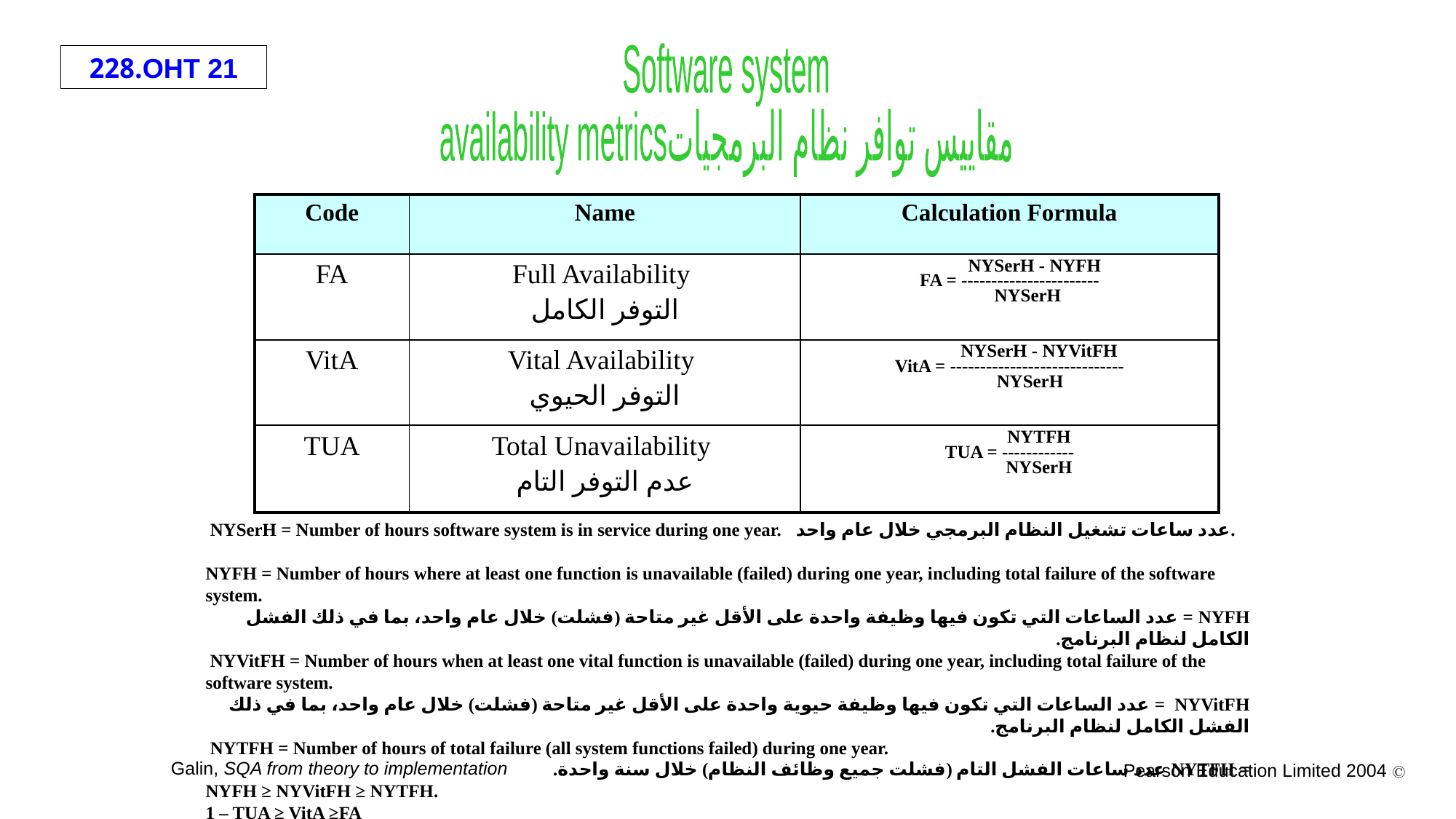

Software system
availability metricsمقاييس توافر نظام البرمجيات
| Code | Name | Calculation Formula |
| --- | --- | --- |
| FA | Full Availability التوفر الكامل | NYSerH - NYFH FA = ----------------------- NYSerH |
| VitA | Vital Availability التوفر الحيوي | NYSerH - NYVitFH VitA = ----------------------------- NYSerH |
| TUA | Total Unavailability عدم التوفر التام | NYTFH TUA = ------------ NYSerH |
 NYSerH = Number of hours software system is in service during one year.   عدد ساعات تشغيل النظام البرمجي خلال عام واحد.
NYFH = Number of hours where at least one function is unavailable (failed) during one year, including total failure of the software system.
NYFH = عدد الساعات التي تكون فيها وظيفة واحدة على الأقل غير متاحة (فشلت) خلال عام واحد، بما في ذلك الفشل الكامل لنظام البرنامج.
 NYVitFH = Number of hours when at least one vital function is unavailable (failed) during one year, including total failure of the software system.
NYVitFH  = عدد الساعات التي تكون فيها وظيفة حيوية واحدة على الأقل غير متاحة (فشلت) خلال عام واحد، بما في ذلك الفشل الكامل لنظام البرنامج.
 NYTFH = Number of hours of total failure (all system functions failed) during one year.
= NYTFH عدد ساعات الفشل التام (فشلت جميع وظائف النظام) خلال سنة واحدة.
NYFH ≥ NYVitFH ≥ NYTFH.
1 – TUA ≥ VitA ≥FA